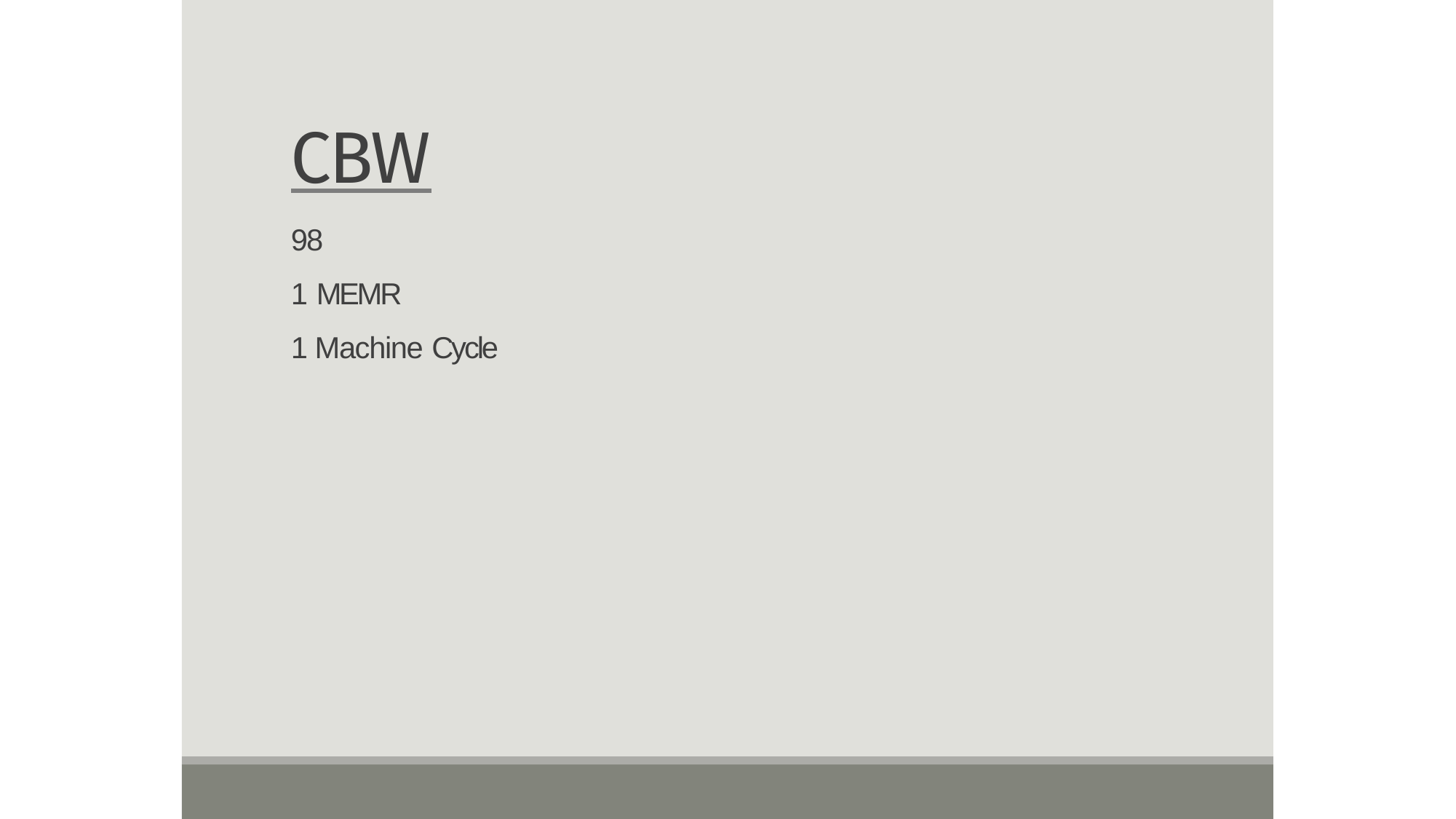

CBW
98
1 MEMR
1 Machine Cycle